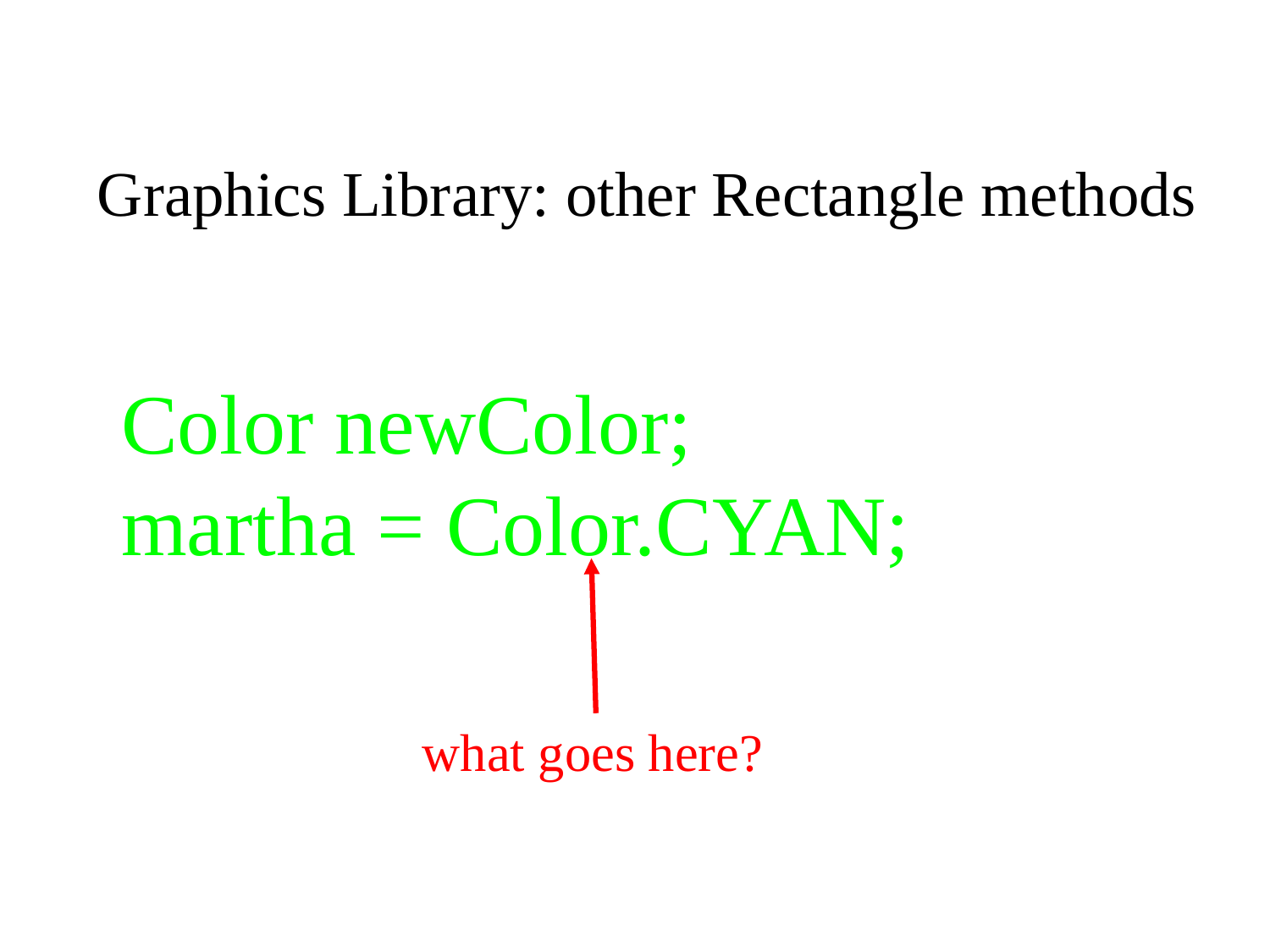

Graphics Library: other Rectangle methods

Color newColor;
martha = Color.CYAN;
what goes here?